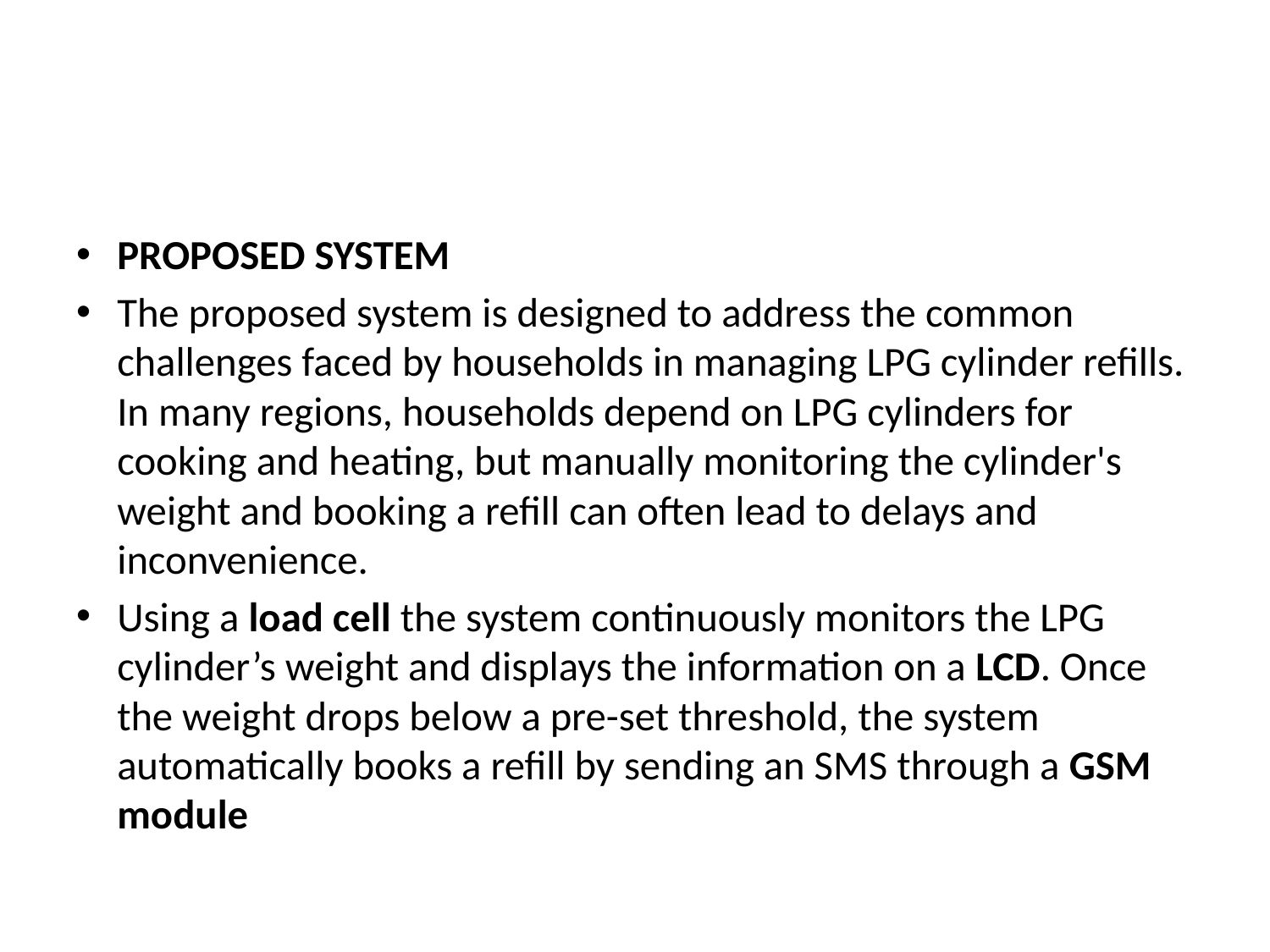

#
PROPOSED SYSTEM
The proposed system is designed to address the common challenges faced by households in managing LPG cylinder refills. In many regions, households depend on LPG cylinders for cooking and heating, but manually monitoring the cylinder's weight and booking a refill can often lead to delays and inconvenience.
Using a load cell the system continuously monitors the LPG cylinder’s weight and displays the information on a LCD. Once the weight drops below a pre-set threshold, the system automatically books a refill by sending an SMS through a GSM module